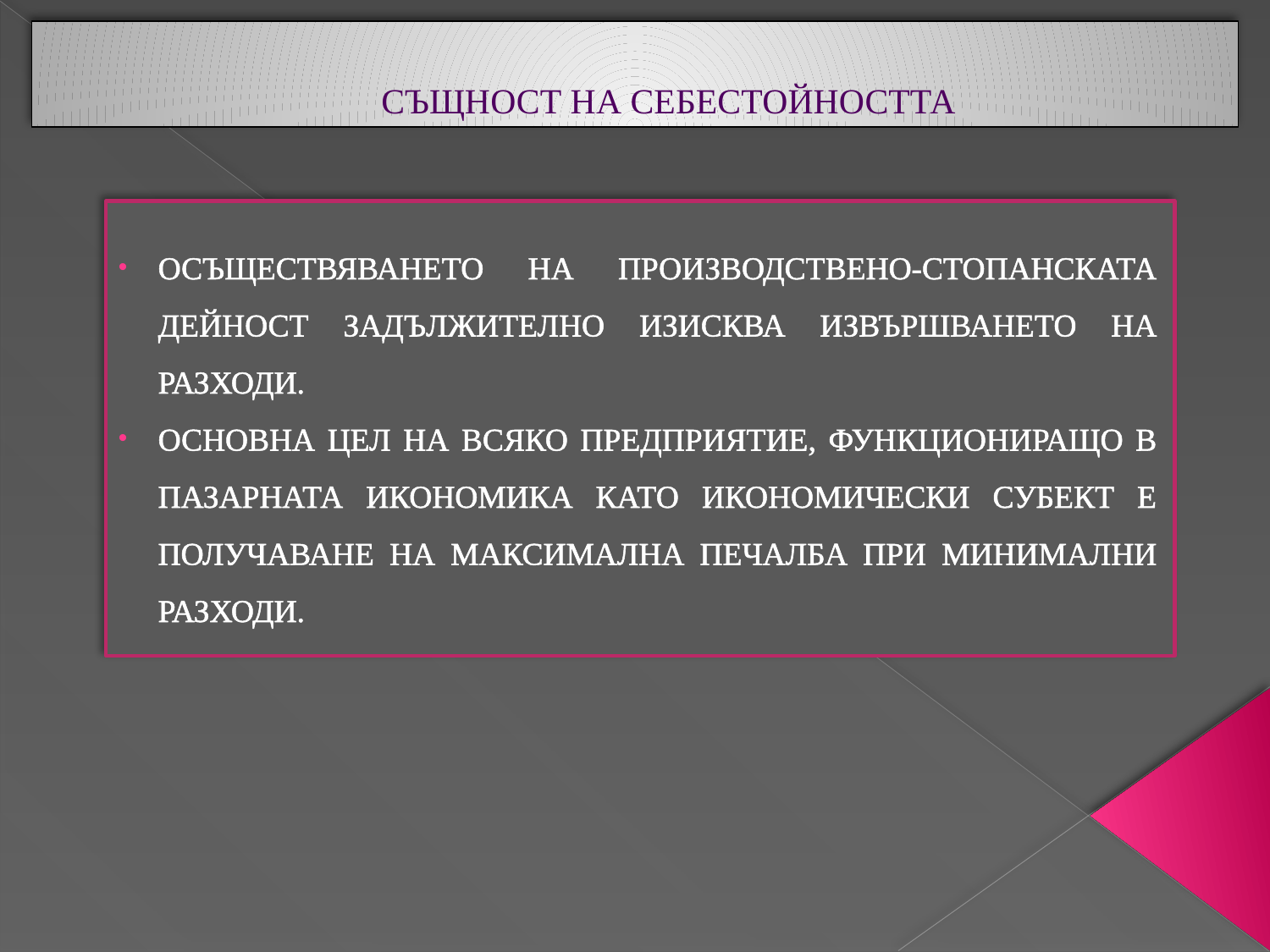

# СЪЩНОСТ НА СЕБЕСТОЙНОСТТА
ОСЪЩЕСТВЯВАНЕТО НА ПРОИЗВОДСТВЕНО-СТОПАНСКАТА ДЕЙНОСТ ЗАДЪЛЖИТЕЛНО ИЗИСКВА ИЗВЪРШВАНЕТО НА РАЗХОДИ.
ОСНОВНА ЦЕЛ НА ВСЯКО ПРЕДПРИЯТИЕ, ФУНКЦИОНИРАЩО В ПАЗАРНАТА ИКОНОМИКА КАТО ИКОНОМИЧЕСКИ СУБЕКТ Е ПОЛУЧАВАНЕ НА МАКСИМАЛНА ПЕЧАЛБА ПРИ МИНИМАЛНИ РАЗХОДИ.